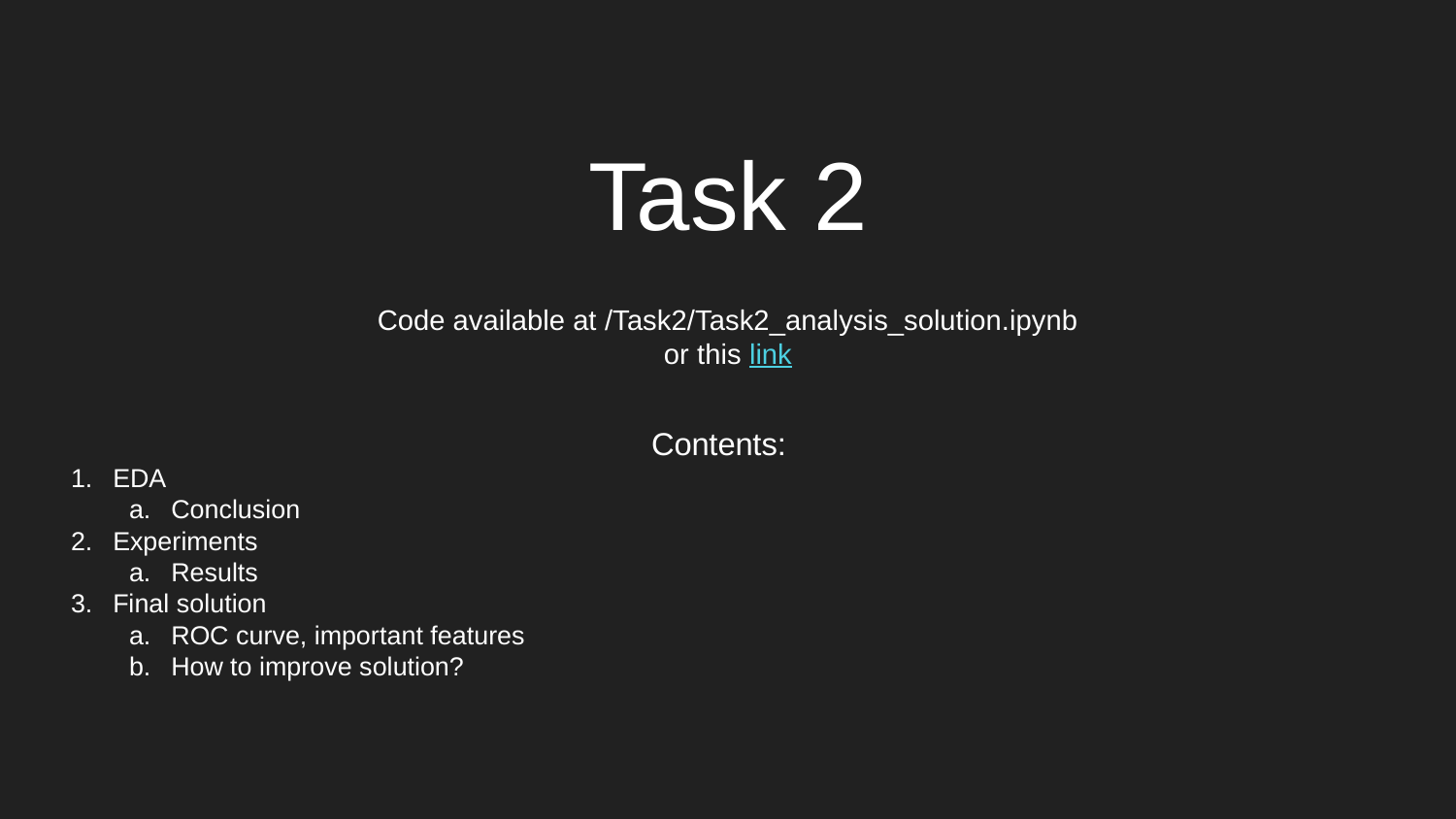

# Task 2
Code available at /Task2/Task2_analysis_solution.ipynb or this link
Contents:
EDA
Conclusion
Experiments
Results
Final solution
ROC curve, important features
How to improve solution?